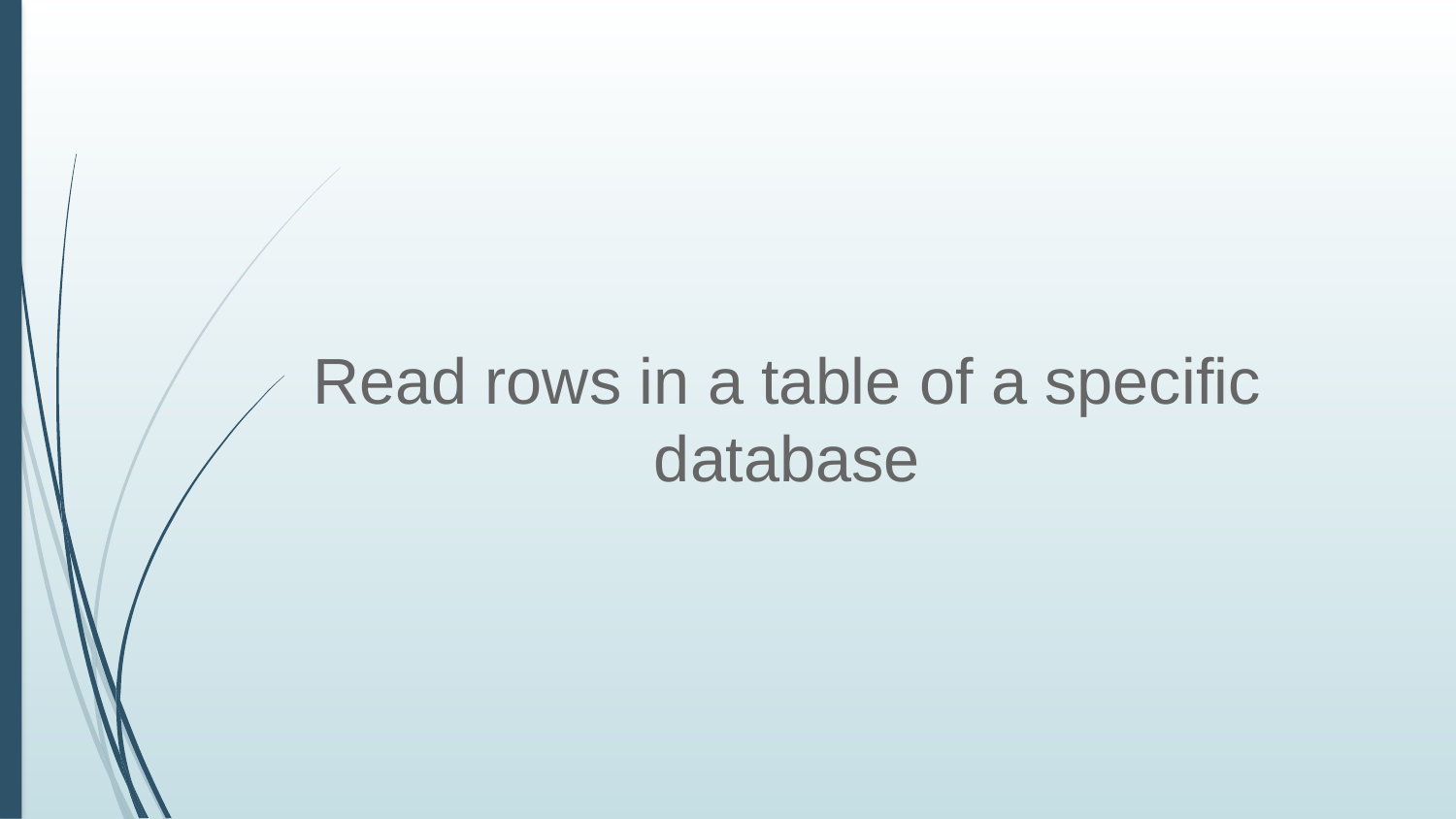

Read rows in a table of a specific database